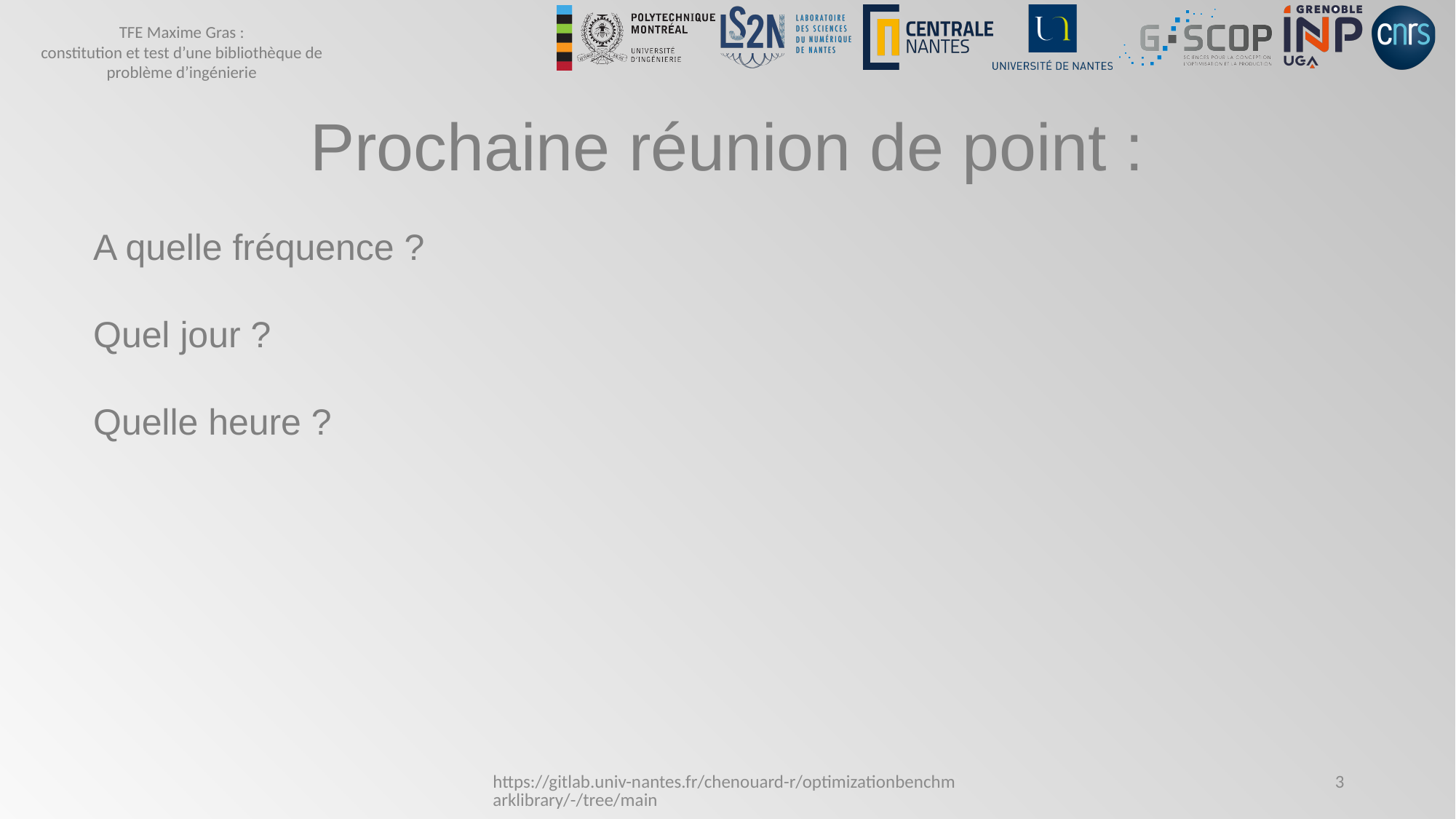

Prochaine réunion de point :

A quelle fréquence ?

Quel jour ?

Quelle heure ?

https://gitlab.univ-nantes.fr/chenouard-r/optimizationbenchmarklibrary/-/tree/main
3